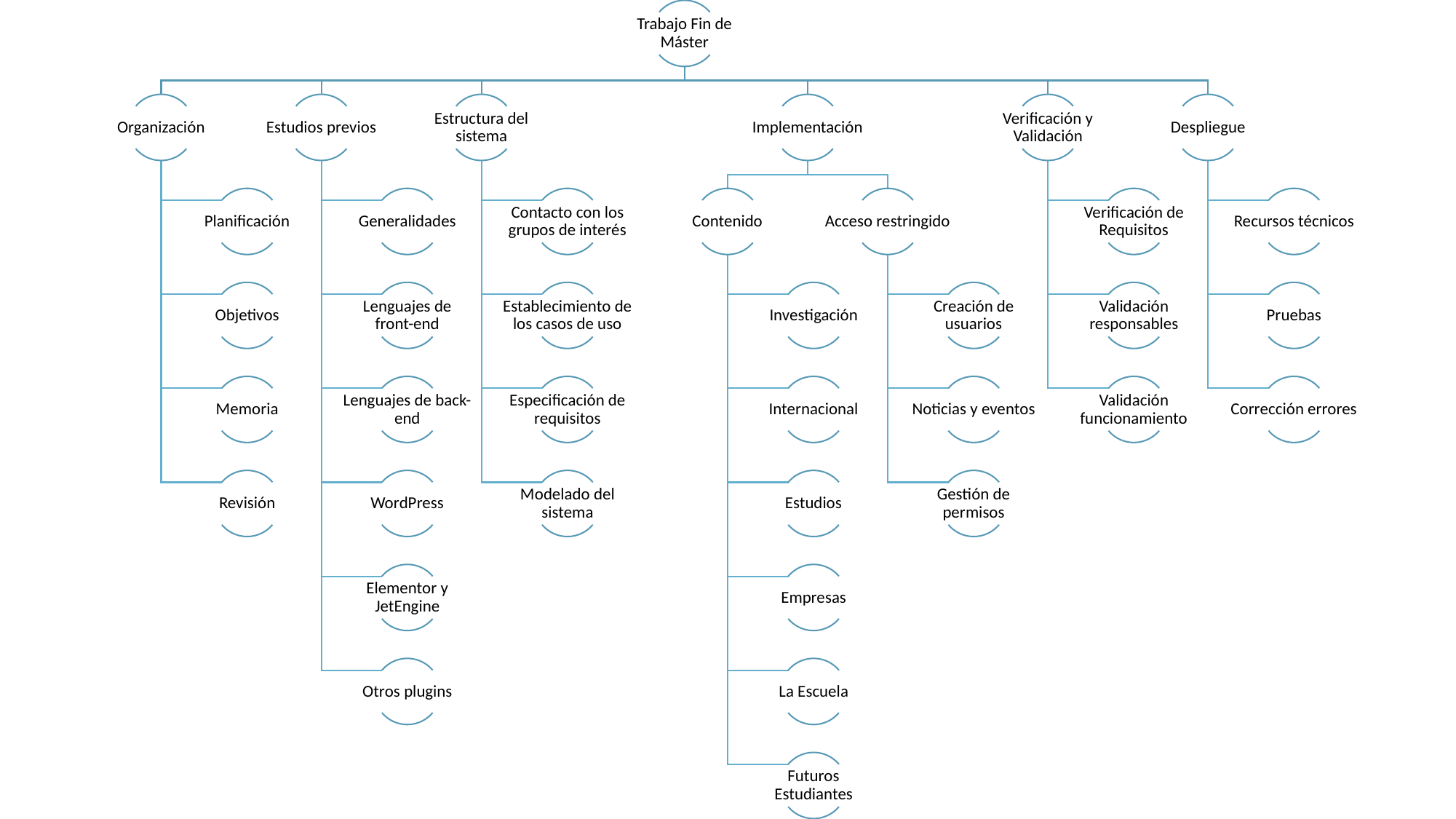

Trabajo Fin de Máster
Organización
Planificación
Objetivos
Memoria
Revisión
Estudios previos
Generalidades
Lenguajes de front-end
Lenguajes de back-end
WordPress
Elementor y JetEngine
Otros plugins
Estructura del sistema
Contacto con los grupos de interés
Establecimiento de los casos de uso
Especificación de requisitos
Modelado del sistema
Implementación
Contenido
Investigación
Internacional
Estudios
Empresas
La Escuela
Futuros Estudiantes
Acceso restringido
Creación de usuarios
Noticias y eventos
Gestión de permisos
Verificación y Validación
Verificación de Requisitos
Validación responsables
Validación funcionamiento
Despliegue
Recursos técnicos
Pruebas
Corrección errores